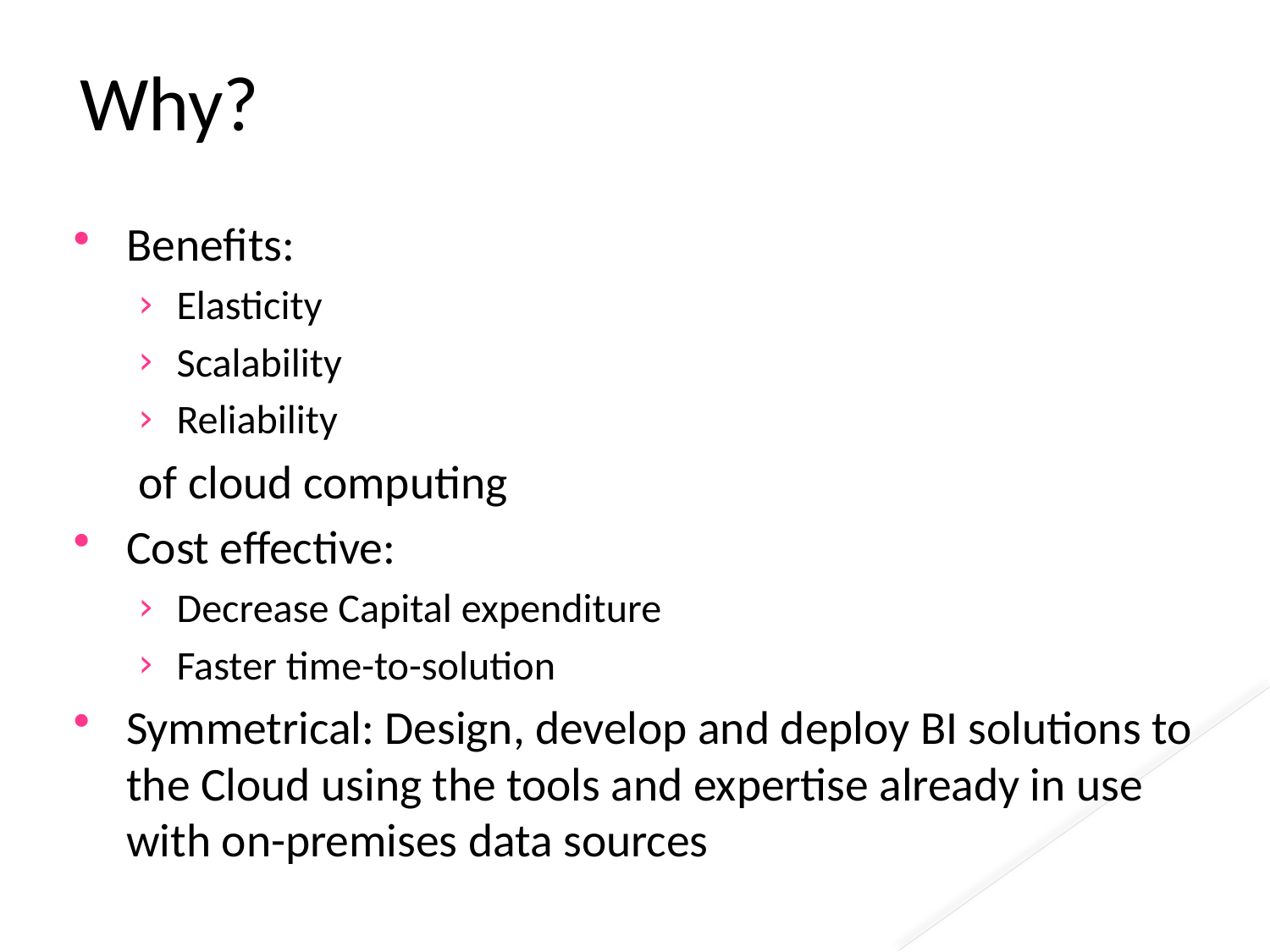

# Why?
Benefits:
Elasticity
Scalability
Reliability
of cloud computing
Cost effective:
Decrease Capital expenditure
Faster time-to-solution
Symmetrical: Design, develop and deploy BI solutions to the Cloud using the tools and expertise already in use with on-premises data sources